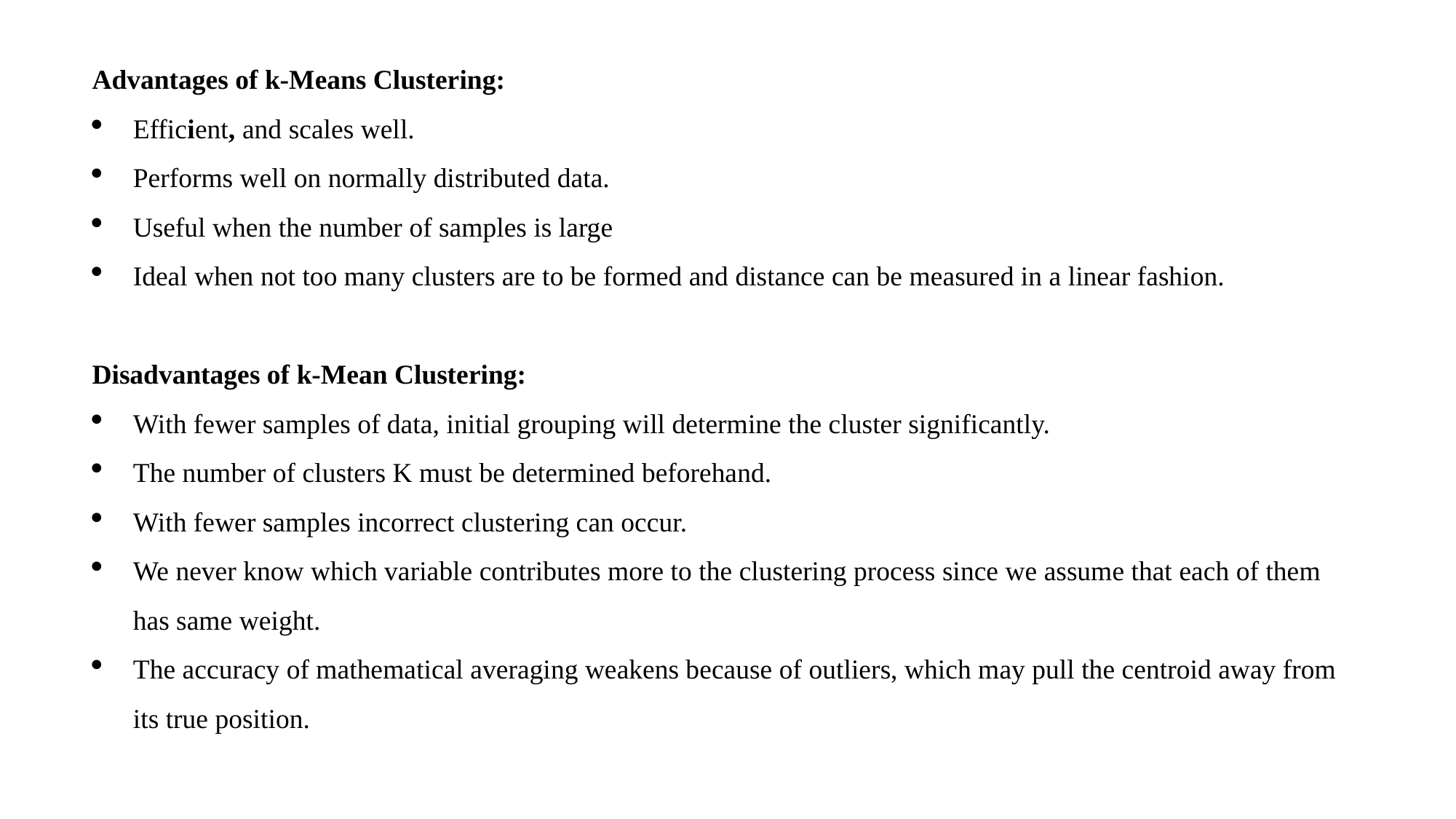

Advantages of k-Means Clustering:
Efficient, and scales well.
Performs well on normally distributed data.
Useful when the number of samples is large
Ideal when not too many clusters are to be formed and distance can be measured in a linear fashion.

Disadvantages of k-Mean Clustering:
With fewer samples of data, initial grouping will determine the cluster significantly.
The number of clusters K must be determined beforehand.
With fewer samples incorrect clustering can occur.
We never know which variable contributes more to the clustering process since we assume that each of them has same weight.
The accuracy of mathematical averaging weakens because of outliers, which may pull the centroid away from its true position.